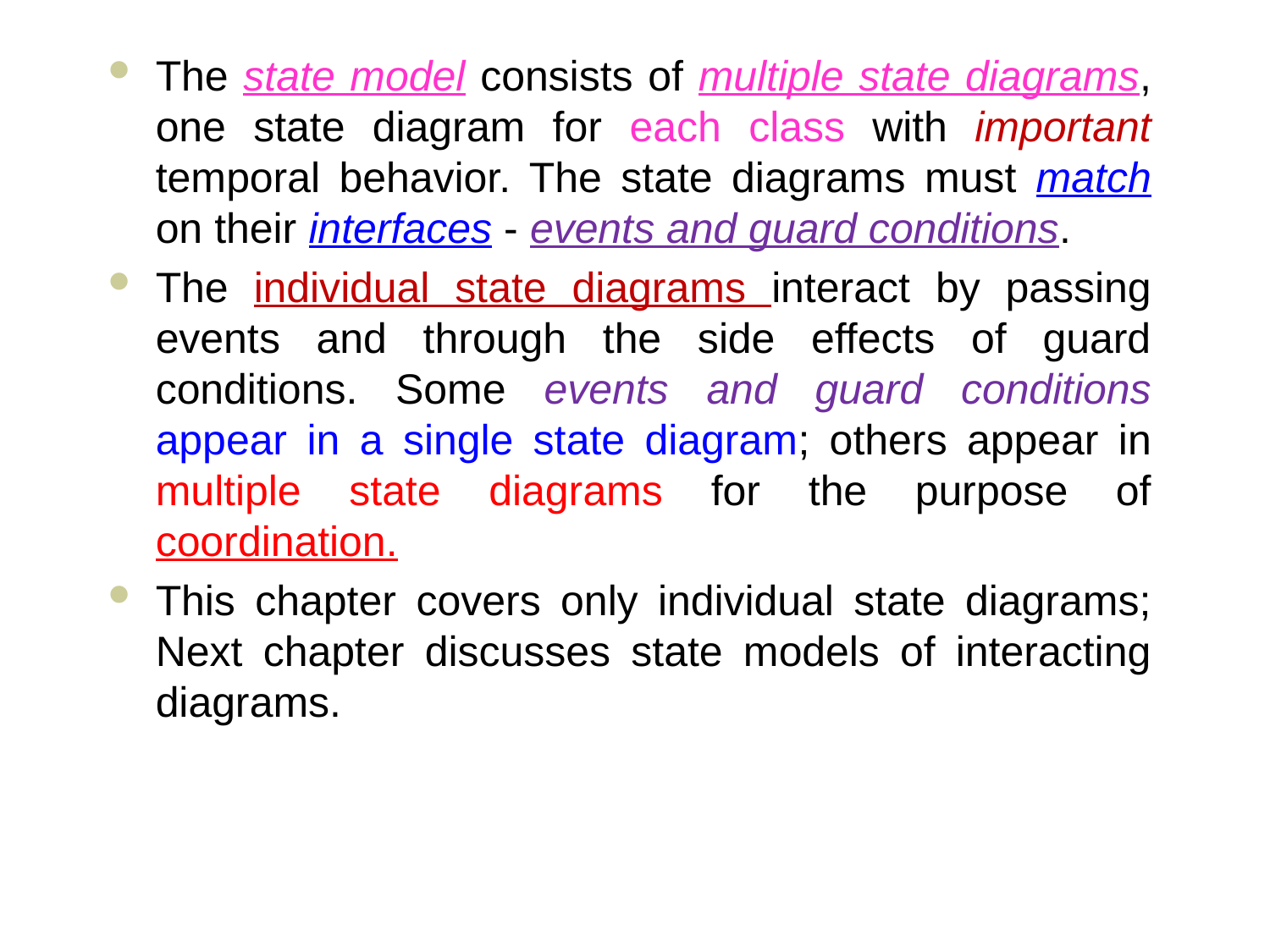

#
The state model consists of multiple state diagrams, one state diagram for each class with important temporal behavior. The state diagrams must match on their interfaces - events and guard conditions.
The individual state diagrams interact by passing events and through the side effects of guard conditions. Some events and guard conditions appear in a single state diagram; others appear in multiple state diagrams for the purpose of coordination.
This chapter covers only individual state diagrams; Next chapter discusses state models of interacting diagrams.